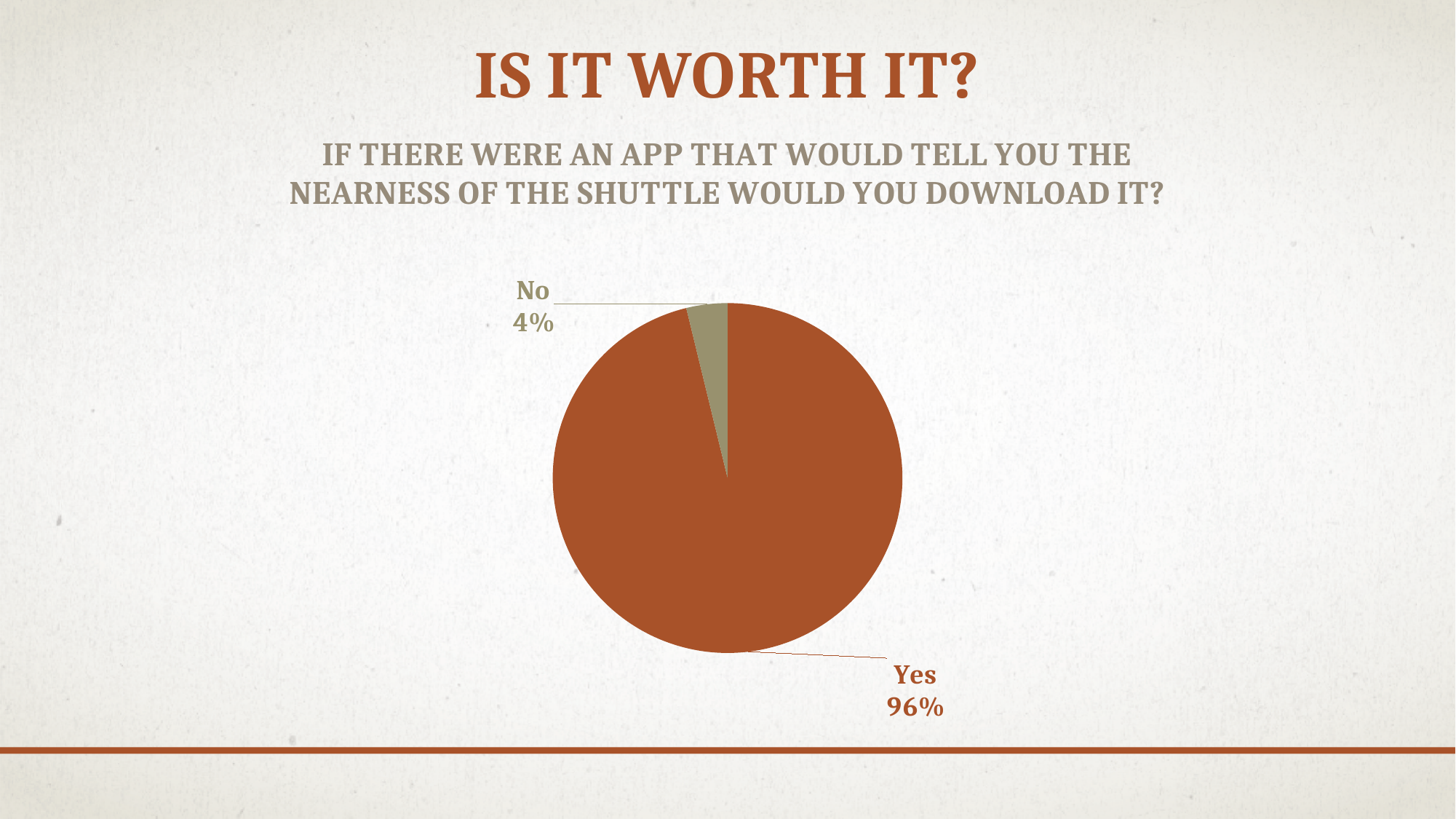

# Is it worth it?

### Chart:

| Category | IF THERE WERE AN APP THAT WOULD TELL YOU THE NEARNESS OF THE SHUTTLE WOULD YOU DOWNLOAD IT? |
|---|---|
| Yes | 96.2 |
| No | 3.8 |